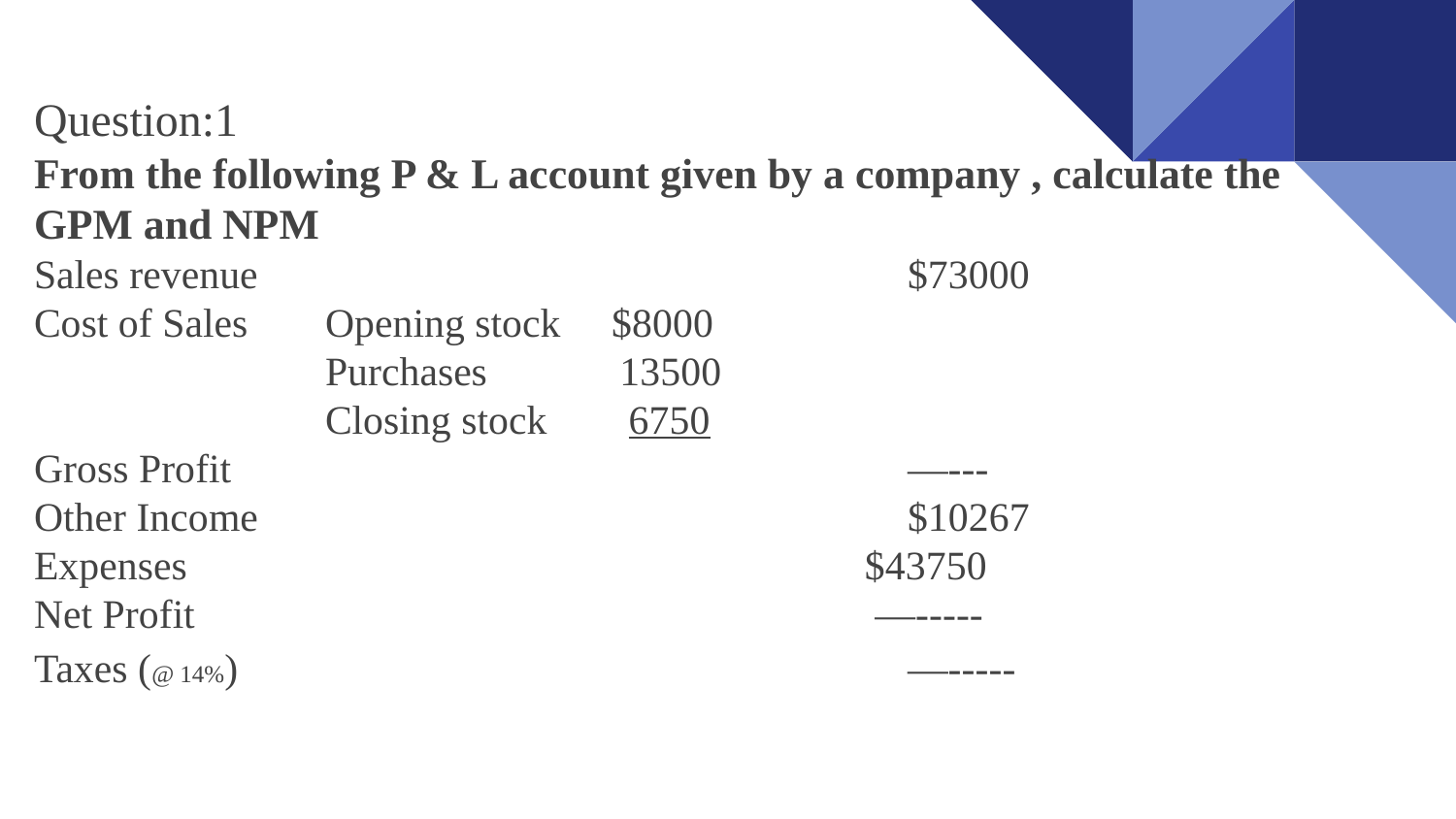

# Question:1
From the following P & L account given by a company , calculate the GPM and NPM
Sales revenue 					$73000
Cost of Sales	Opening stock     $8000
Purchases             13500
Closing stock        6750
Gross Profit 					—---
Other Income 					$10267
Expenses       	                                                     $43750
Net Profit	                                                      —-----
Taxes (@ 14%)					—-----